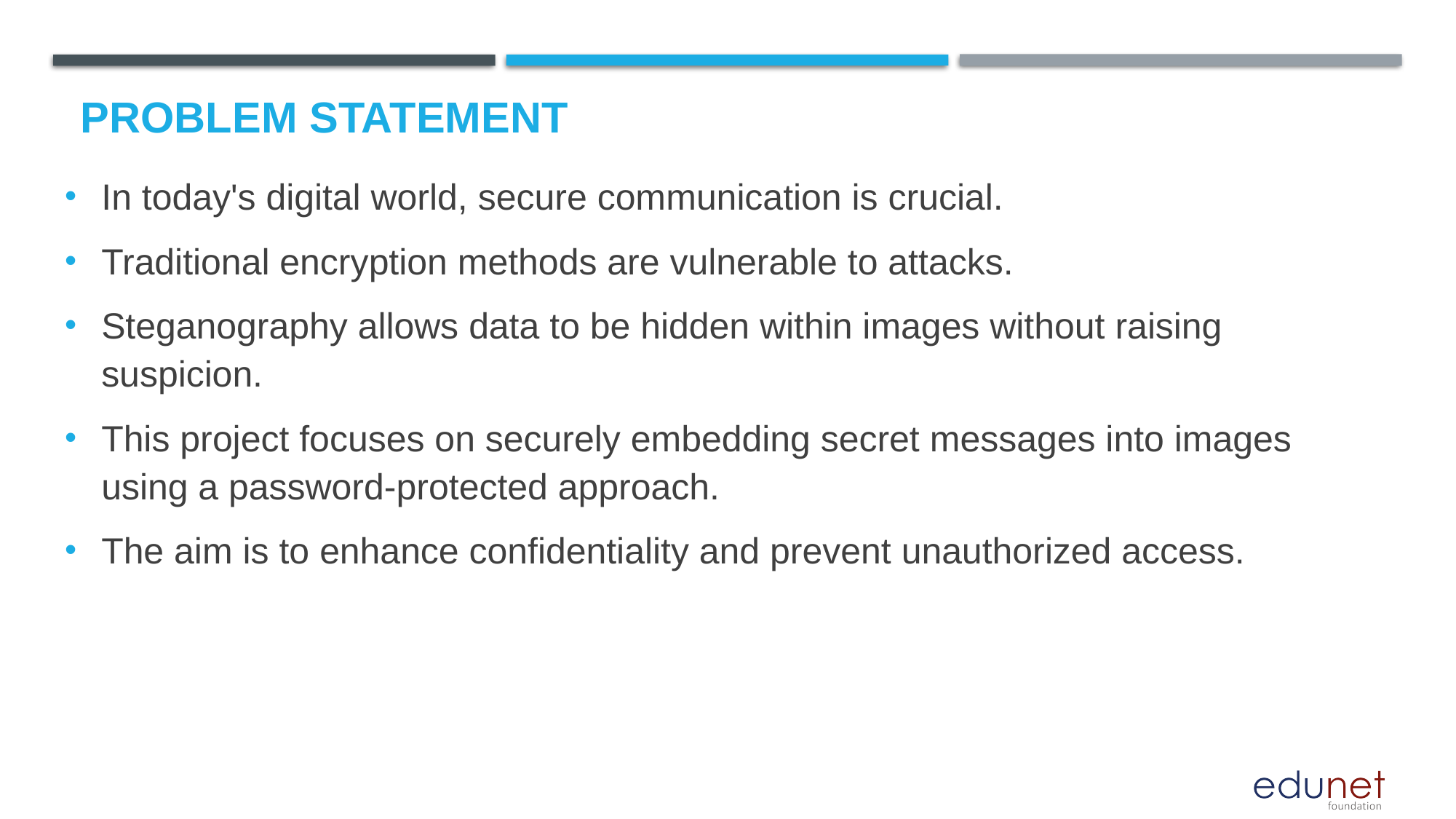

# Problem Statement
In today's digital world, secure communication is crucial.
Traditional encryption methods are vulnerable to attacks.
Steganography allows data to be hidden within images without raising suspicion.
This project focuses on securely embedding secret messages into images using a password-protected approach.
The aim is to enhance confidentiality and prevent unauthorized access.